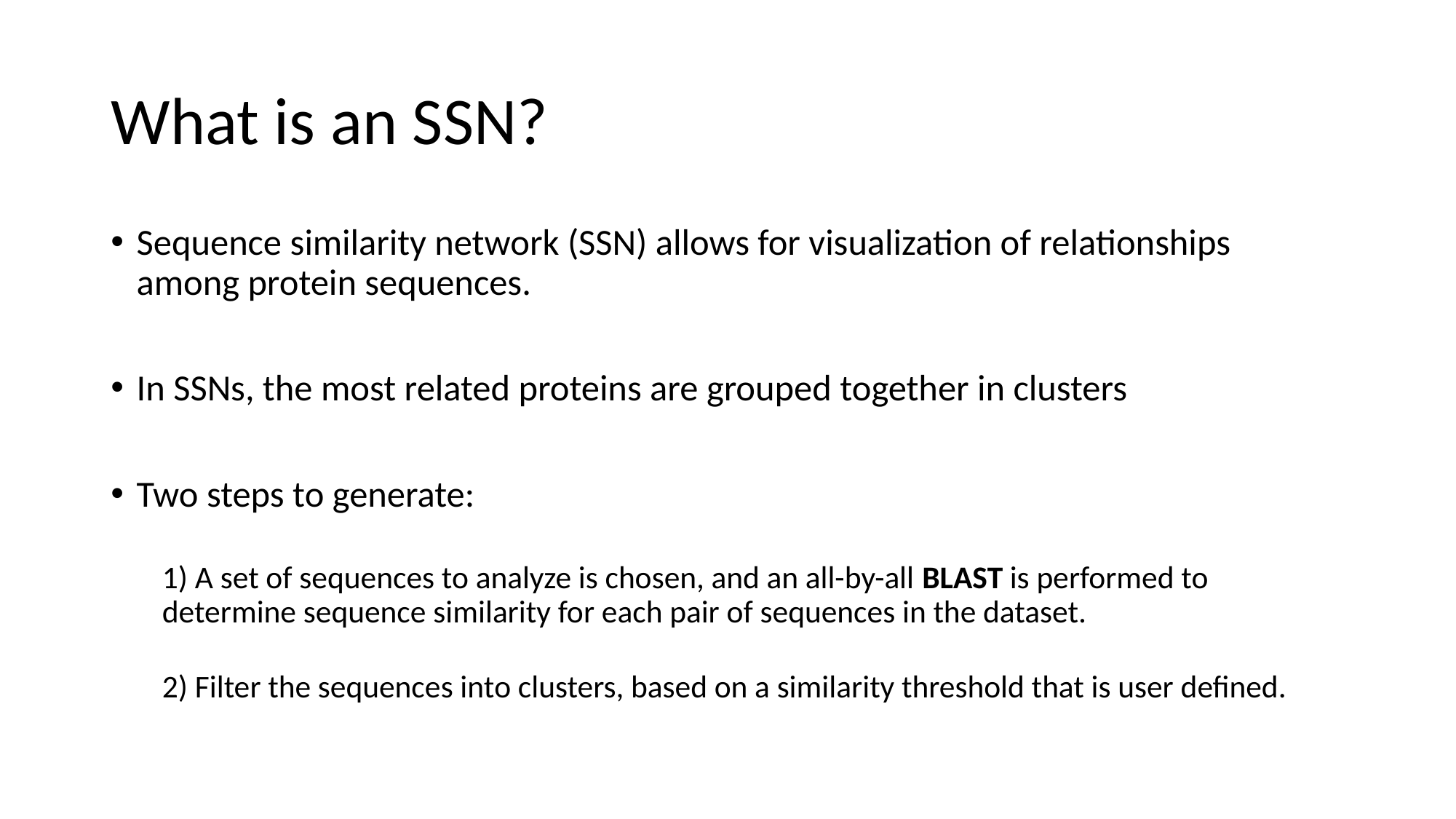

# What is an SSN?
Sequence similarity network (SSN) allows for visualization of relationships among protein sequences.

In SSNs, the most related proteins are grouped together in clusters

Two steps to generate:
1) A set of sequences to analyze is chosen, and an all-by-all BLAST is performed to determine sequence similarity for each pair of sequences in the dataset.
2) Filter the sequences into clusters, based on a similarity threshold that is user defined.